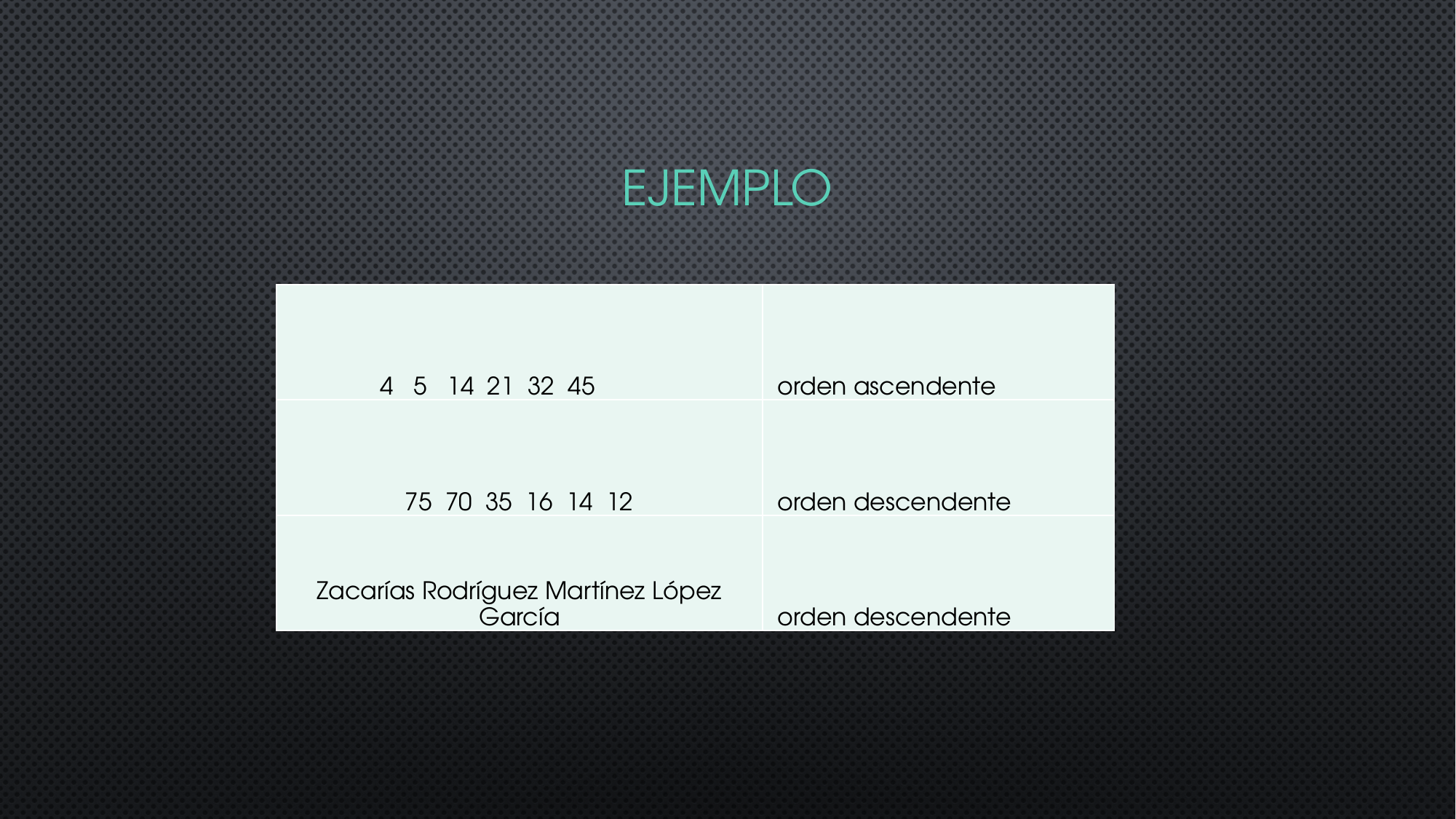

# EJEMPLO
| 4 5 14 21 32 45 | orden ascendente |
| --- | --- |
| 75 70 35 16 14 12 | orden descendente |
| Zacarías Rodríguez Martínez López García | orden descendente |